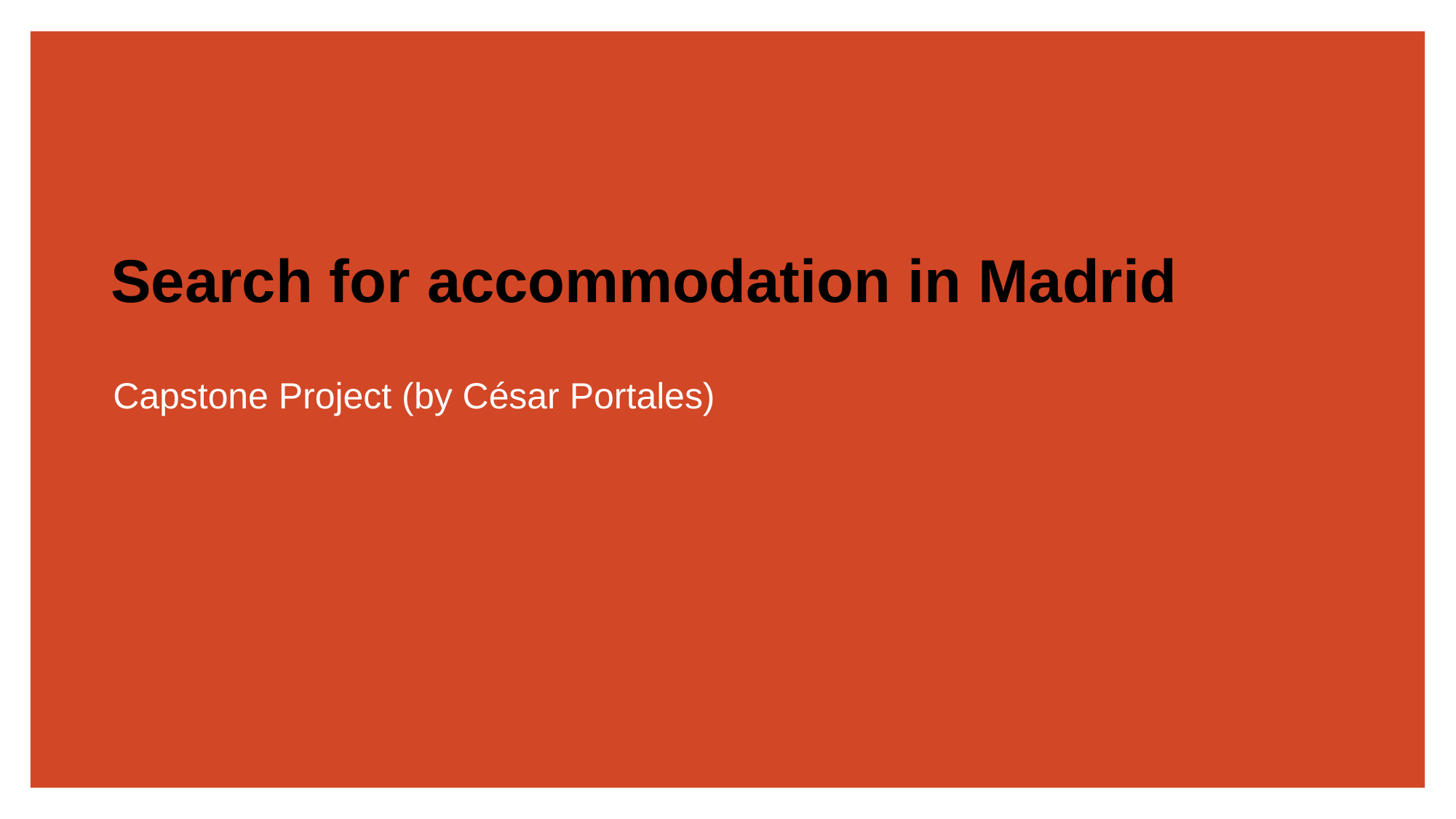

# Search for accommodation in Madrid
Capstone Project (by César Portales)